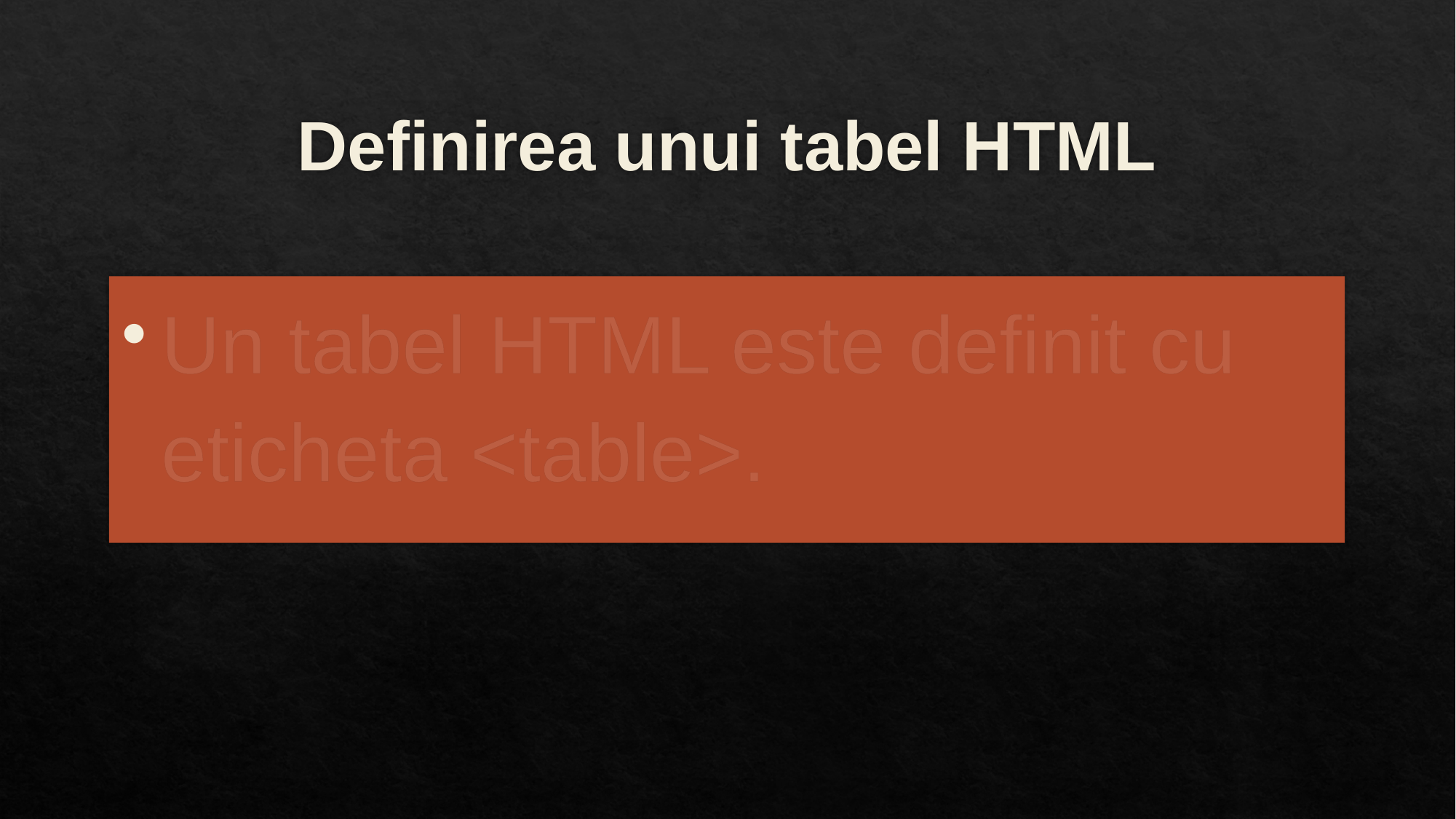

# Definirea unui tabel HTML
Un tabel HTML este definit cu eticheta <table>.